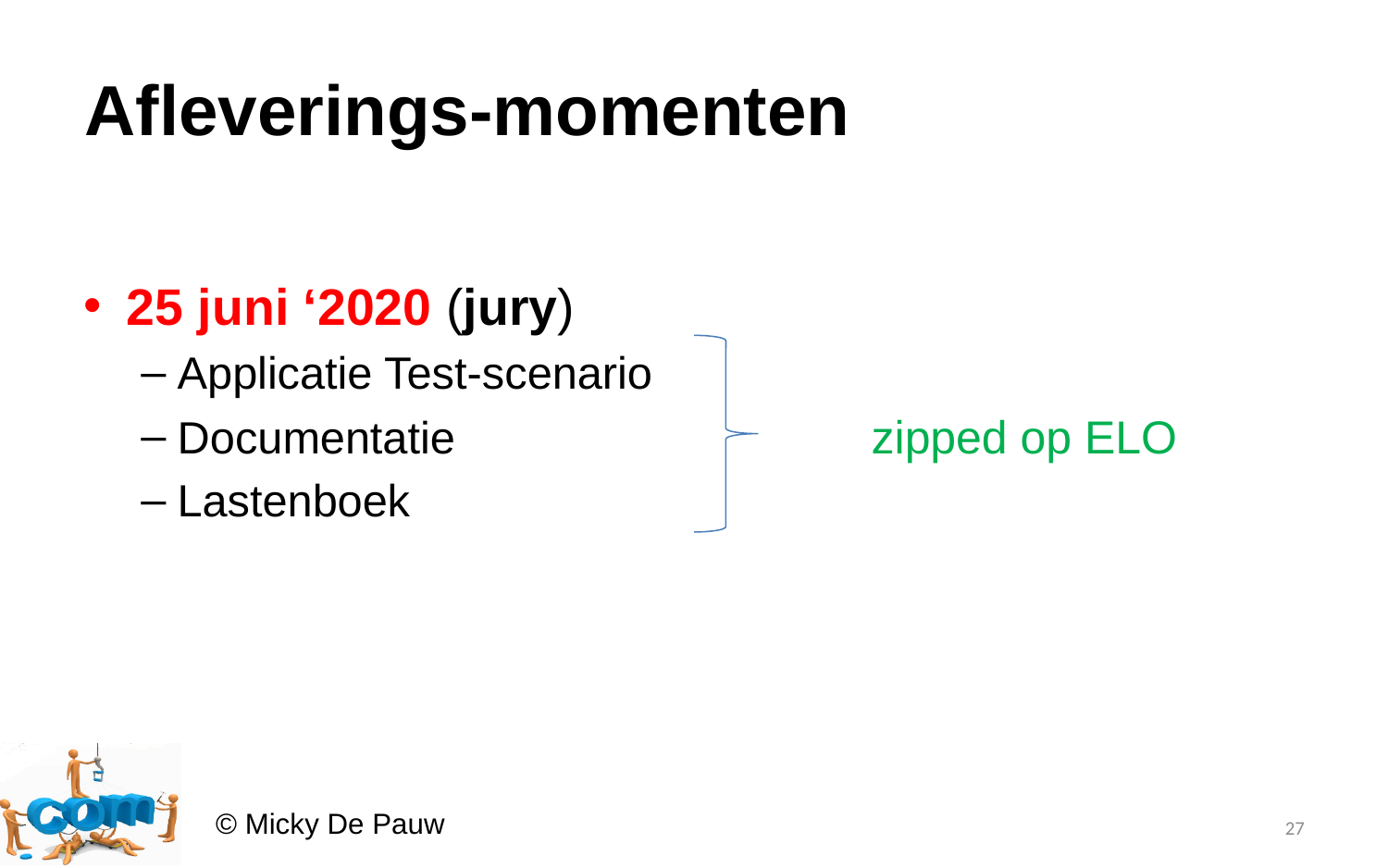

# Afleverings-momenten

25 juni ‘2020 (jury)
Applicatie Test-scenario
Documentatie 			zipped op ELO
Lastenboek

27